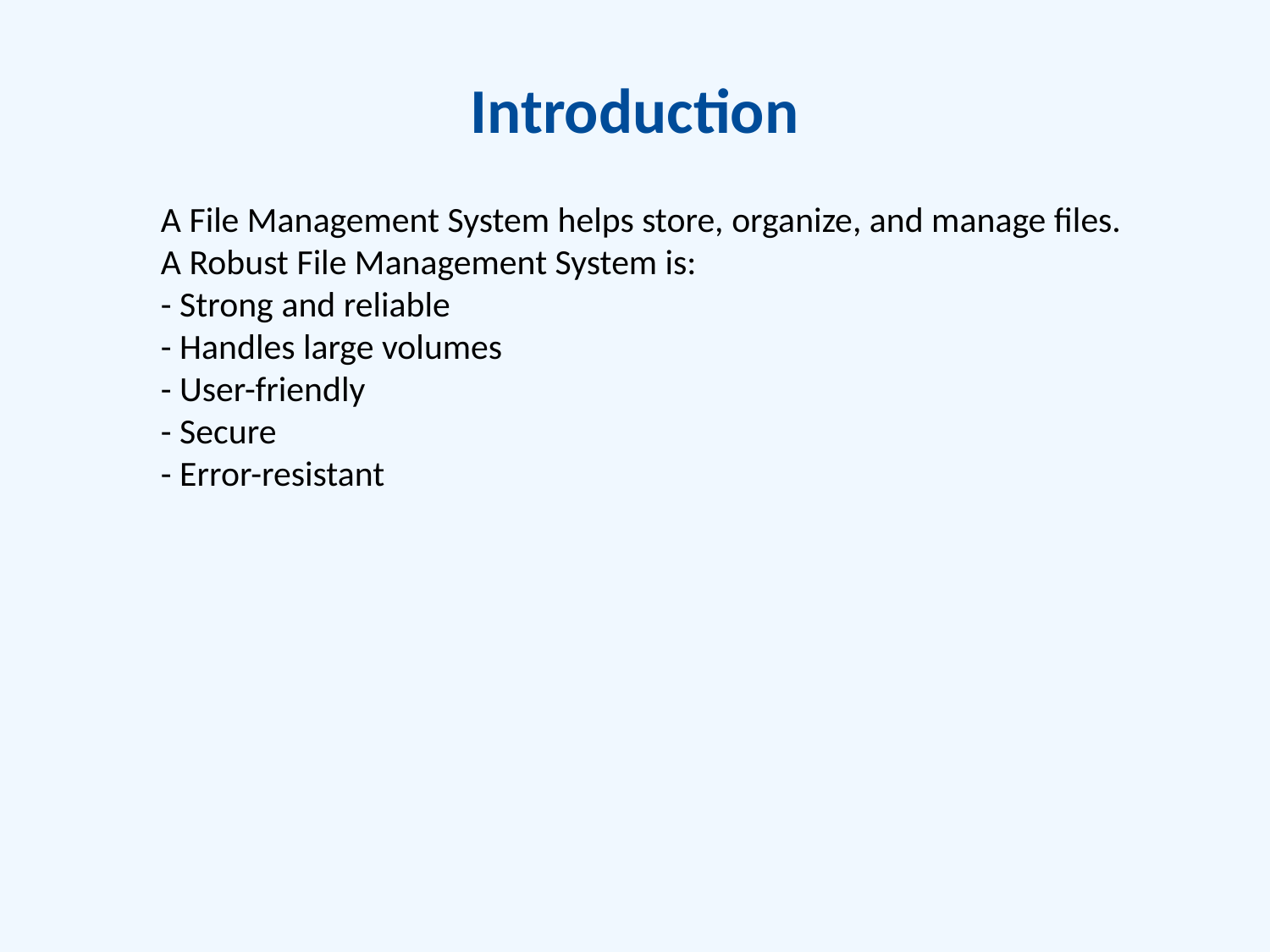

Introduction
A File Management System helps store, organize, and manage files.
A Robust File Management System is:
- Strong and reliable
- Handles large volumes
- User-friendly
- Secure
- Error-resistant